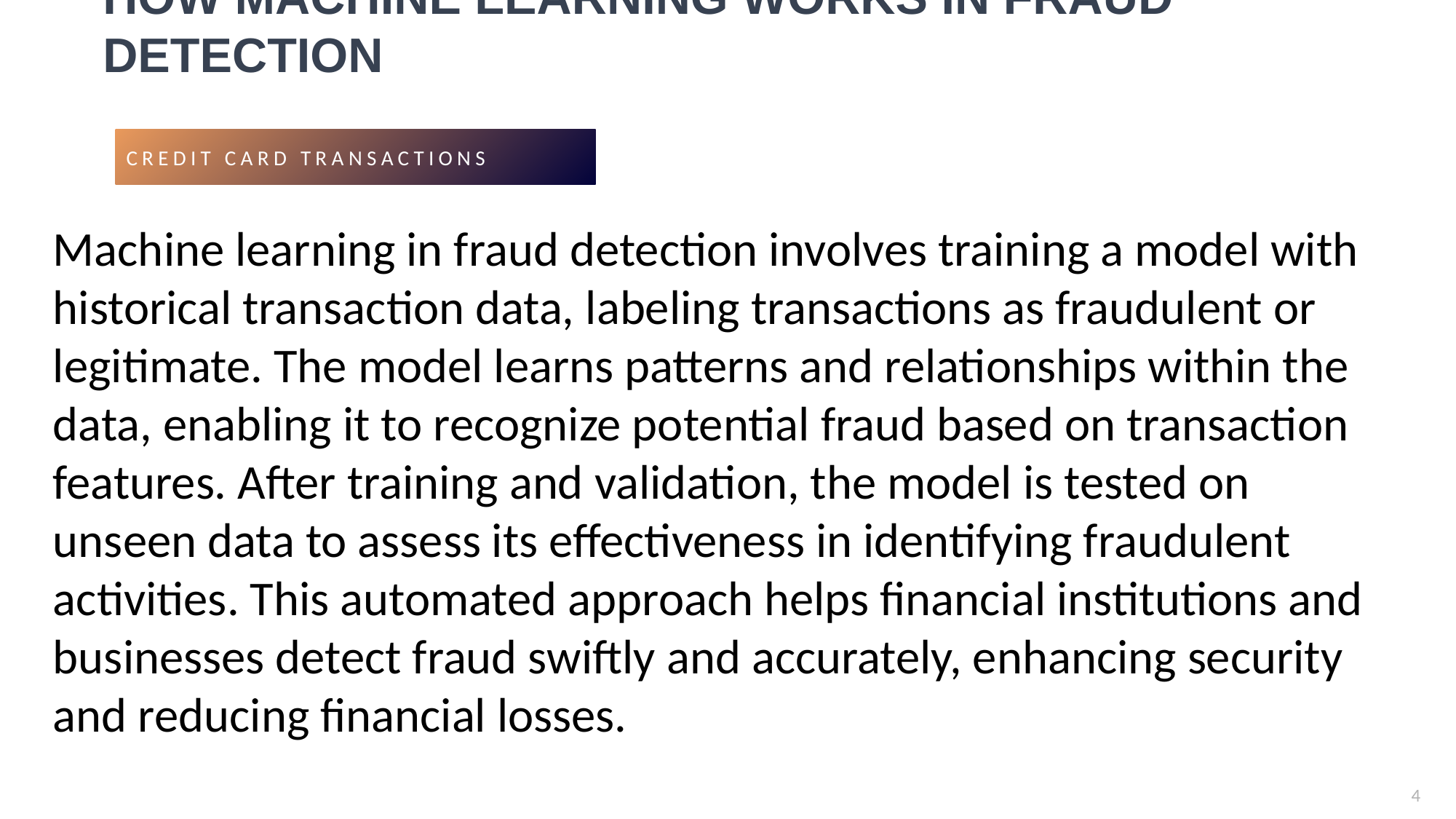

# How Machine Learning Works in Fraud Detection
CREDIT CARD TRANSACTIONS
Machine learning in fraud detection involves training a model with historical transaction data, labeling transactions as fraudulent or legitimate. The model learns patterns and relationships within the data, enabling it to recognize potential fraud based on transaction features. After training and validation, the model is tested on unseen data to assess its effectiveness in identifying fraudulent activities. This automated approach helps financial institutions and businesses detect fraud swiftly and accurately, enhancing security and reducing financial losses.

4